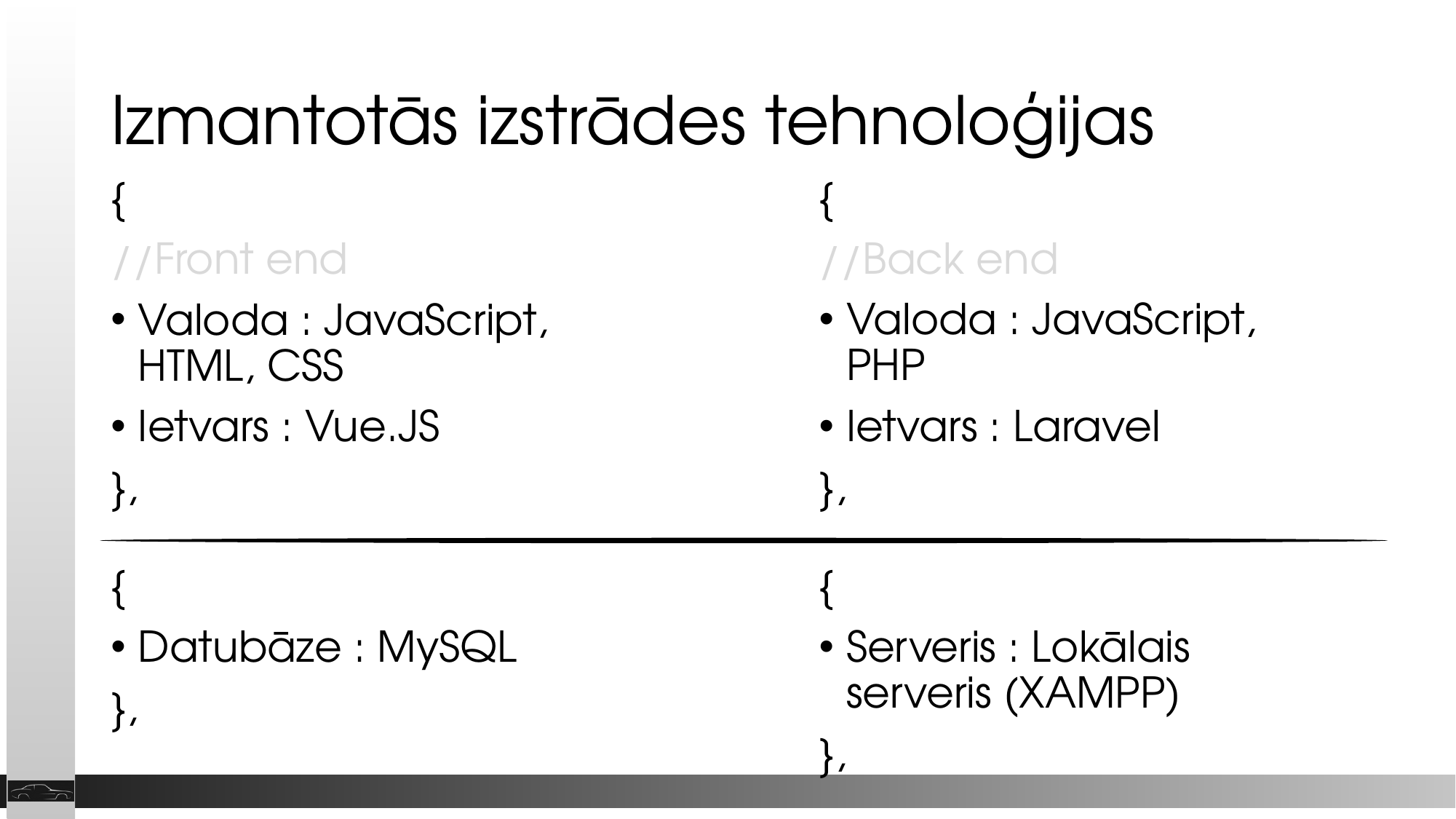

# Izmantotās izstrādes tehnoloģijas
{
//Front end
Valoda : JavaScript, HTML, CSS
Ietvars : Vue.JS
},
{
//Back end
Valoda : JavaScript, PHP
Ietvars : Laravel
},

{
Datubāze : MySQL
},
{
Serveris : Lokālais serveris (XAMPP)
},